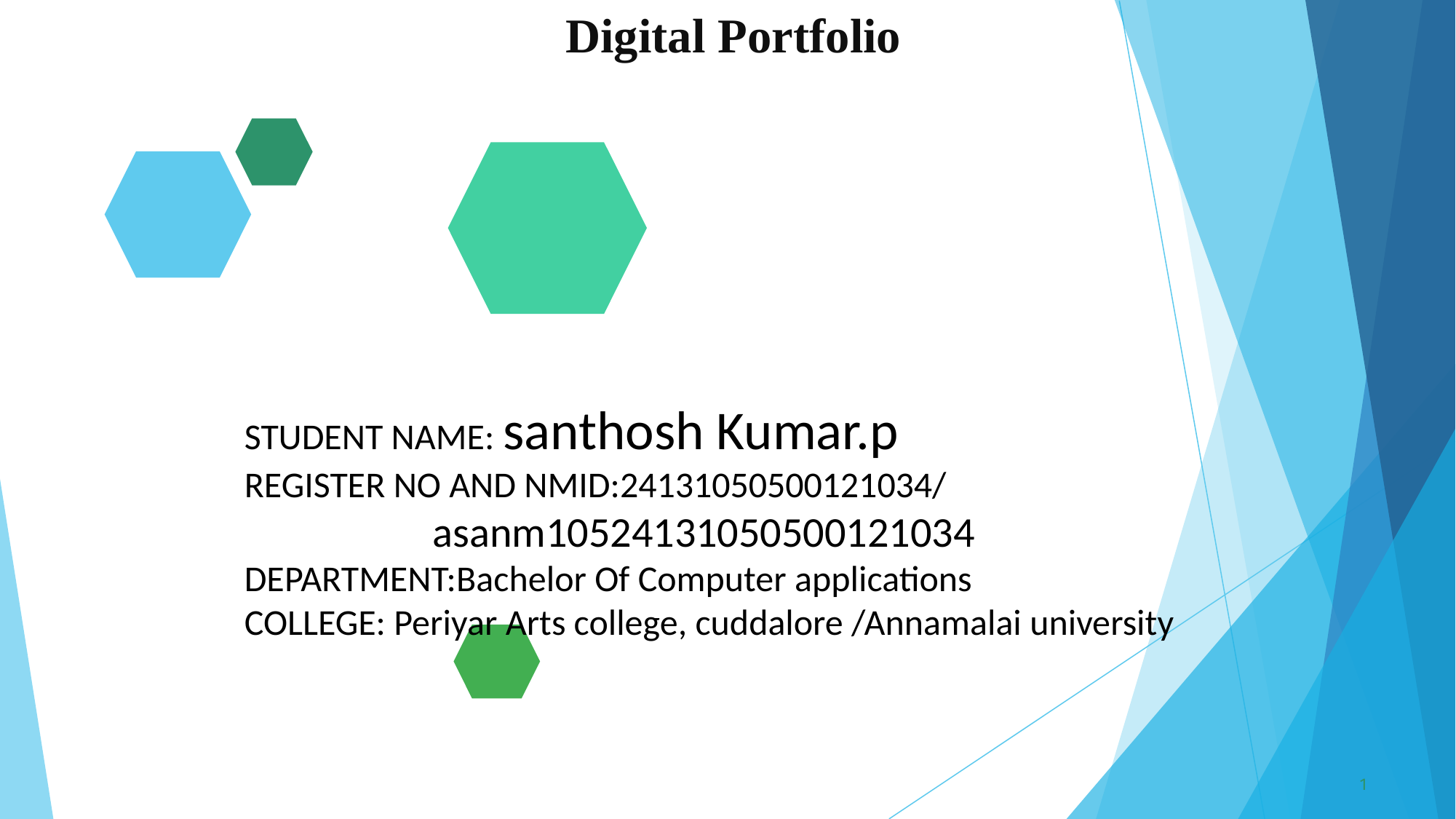

# Digital Portfolio

STUDENT NAME: santhosh Kumar.p
REGISTER NO AND NMID:24131050500121034/
                       asanm10524131050500121034
DEPARTMENT:Bachelor Of Computer applications
COLLEGE: Periyar Arts college, cuddalore /Annamalai university

1